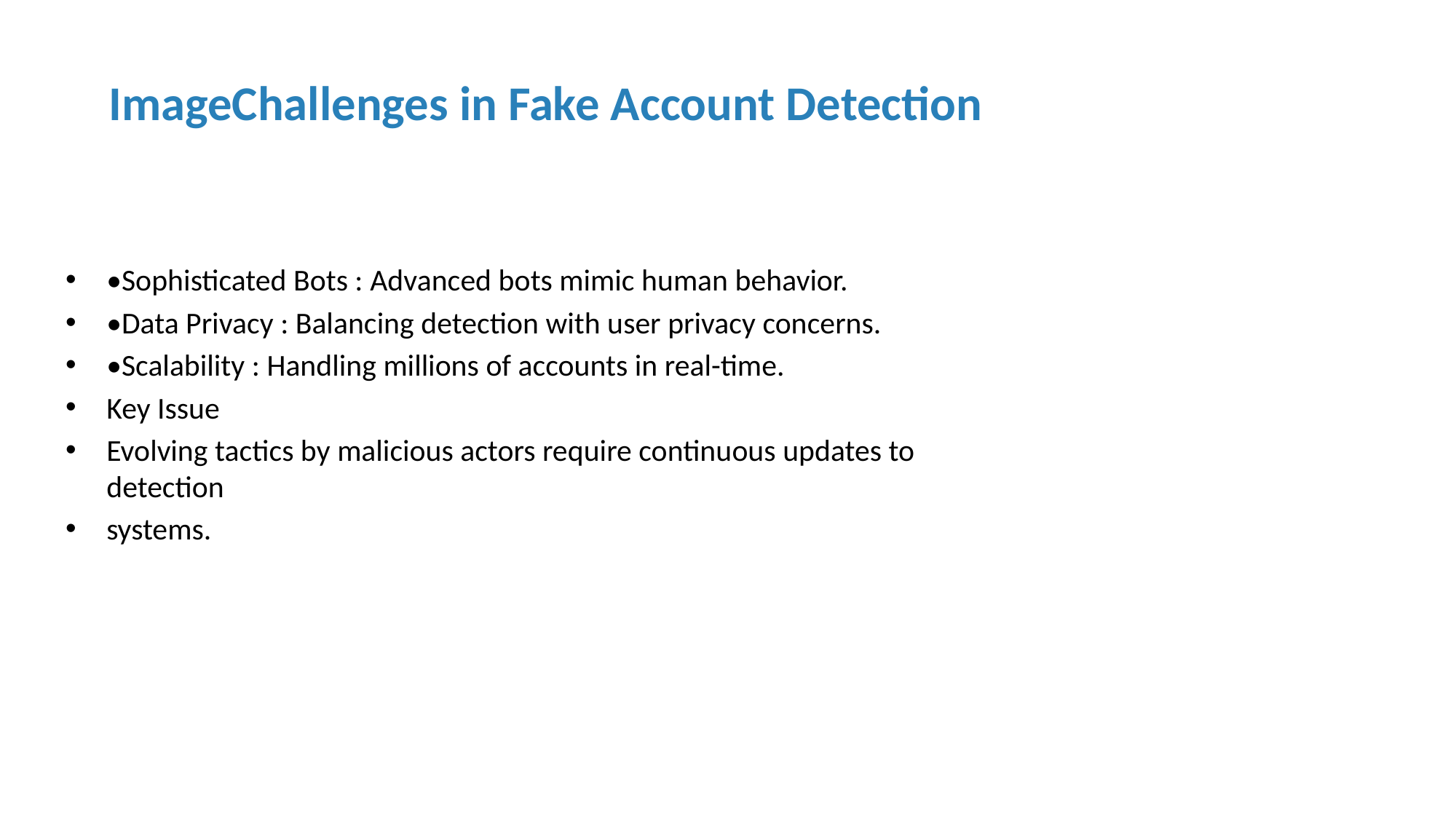

# ImageChallenges in Fake Account Detection

•Sophisticated Bots : Advanced bots mimic human behavior.
•Data Privacy : Balancing detection with user privacy concerns.
•Scalability : Handling millions of accounts in real-time.
Key Issue
Evolving tactics by malicious actors require continuous updates to detection
systems.